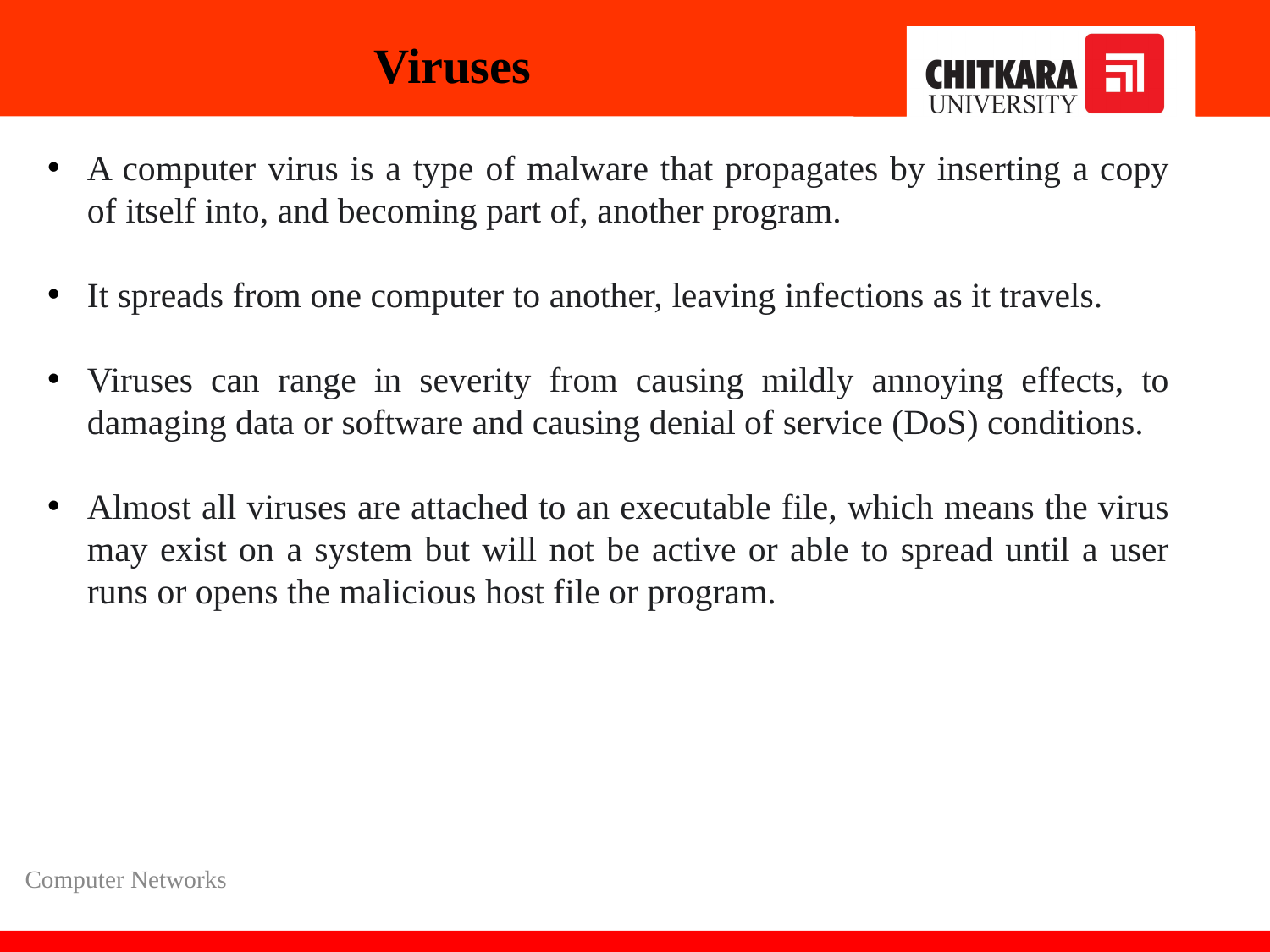

# Viruses
A computer virus is a type of malware that propagates by inserting a copy of itself into, and becoming part of, another program.

It spreads from one computer to another, leaving infections as it travels.

Viruses can range in severity from causing mildly annoying effects, to damaging data or software and causing denial of service (DoS) conditions.

Almost all viruses are attached to an executable file, which means the virus may exist on a system but will not be active or able to spread until a user runs or opens the malicious host file or program.

Computer Networks